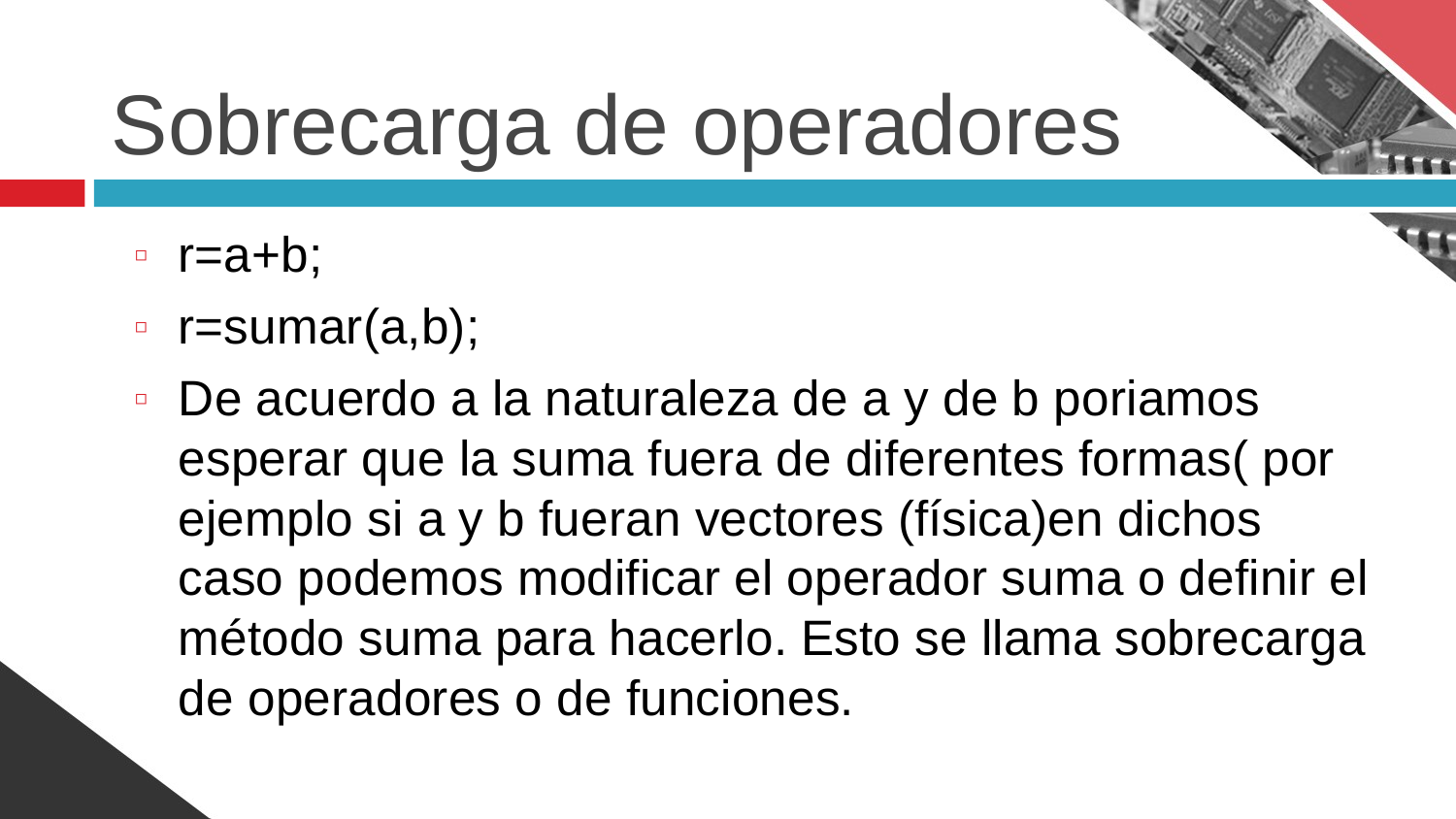

# Sobrecarga de operadores
r=a+b;
r=sumar(a,b);
De acuerdo a la naturaleza de a y de b poriamos esperar que la suma fuera de diferentes formas( por ejemplo si a y b fueran vectores (física)en dichos caso podemos modificar el operador suma o definir el método suma para hacerlo. Esto se llama sobrecarga de operadores o de funciones.